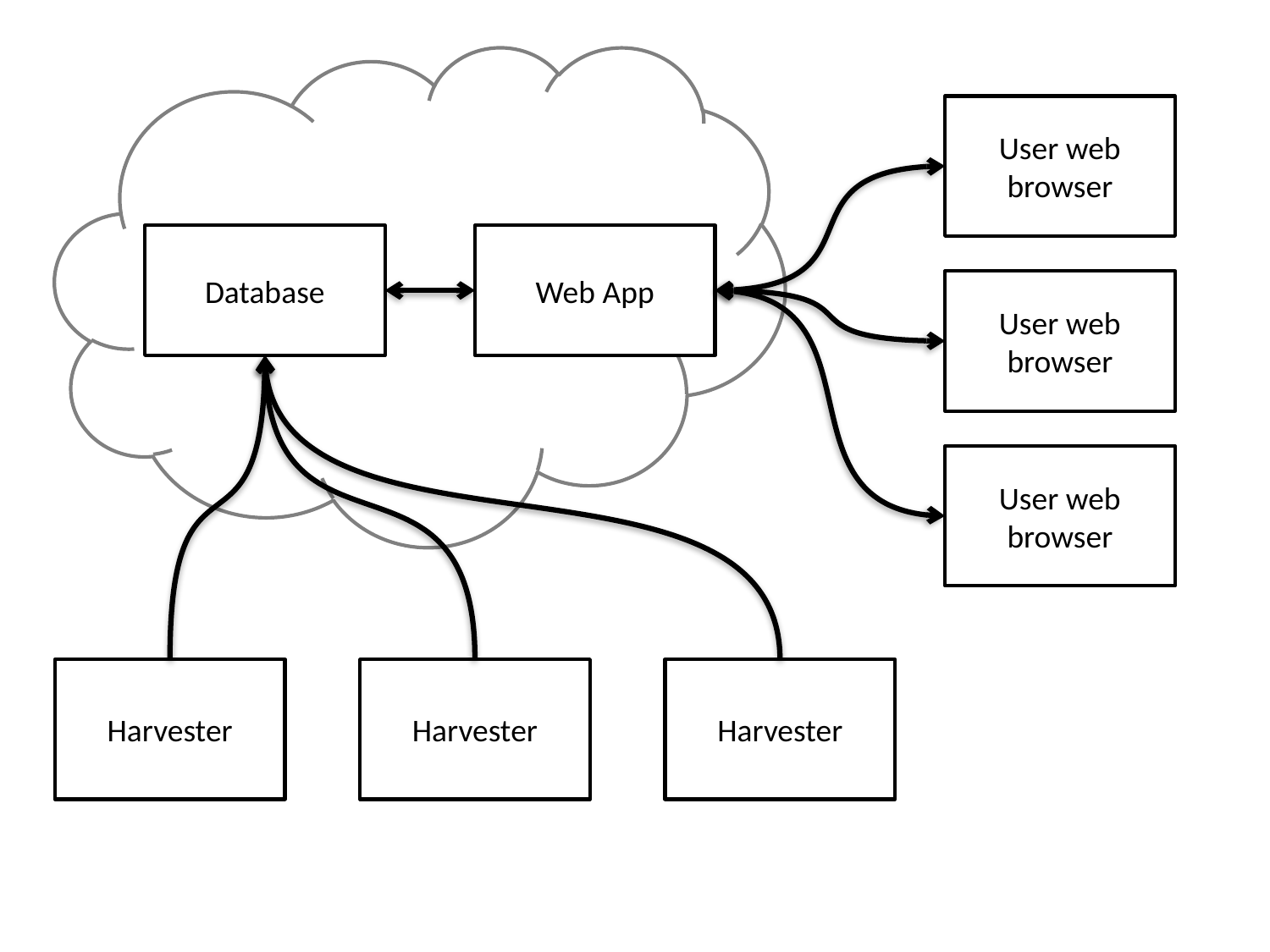

User web browser
Database
Web App
User web browser
User web browser
Harvester
Harvester
Harvester